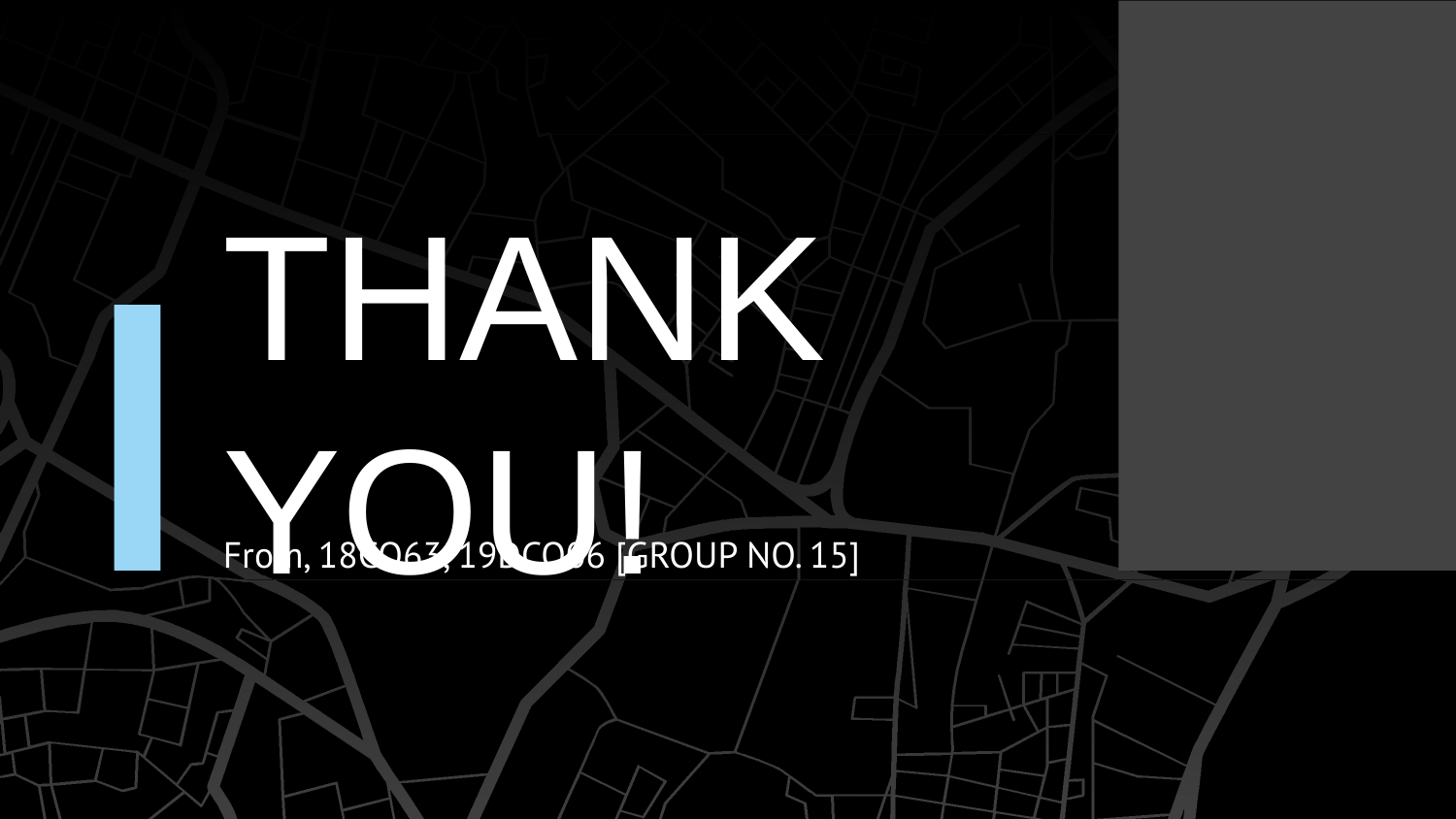

# THANK YOU!

From, 18CO63, 19DCO06 [GROUP NO. 15]